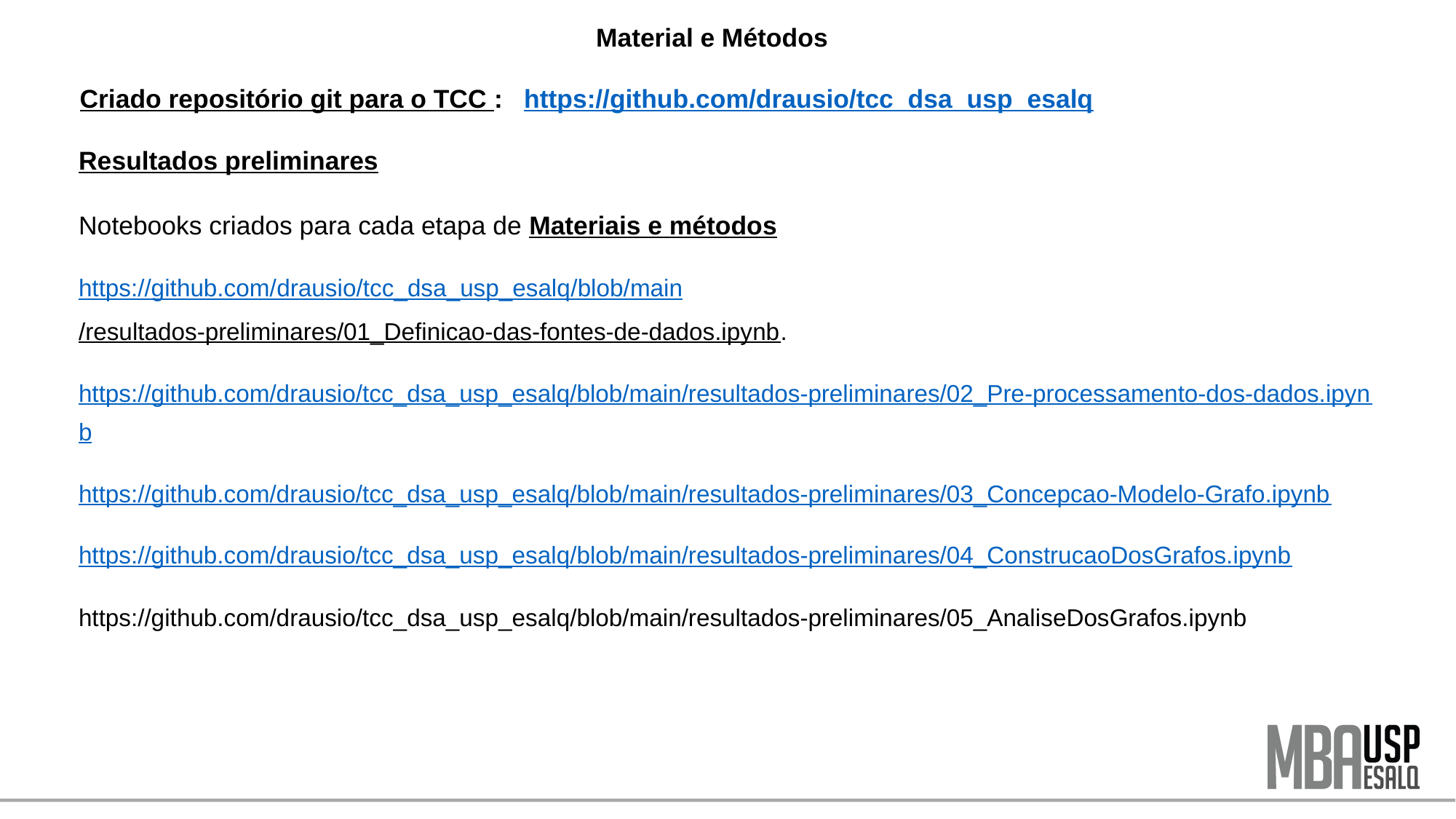

Material e Métodos
    Criado repositório git para o TCC :   https://github.com/drausio/tcc_dsa_usp_esalq
Resultados preliminares
Notebooks criados para cada etapa de Materiais e métodos
https://github.com/drausio/tcc_dsa_usp_esalq/blob/main/resultados-preliminares/01_Definicao-das-fontes-de-dados.ipynb.
https://github.com/drausio/tcc_dsa_usp_esalq/blob/main/resultados-preliminares/02_Pre-processamento-dos-dados.ipynb
https://github.com/drausio/tcc_dsa_usp_esalq/blob/main/resultados-preliminares/03_Concepcao-Modelo-Grafo.ipynb
https://github.com/drausio/tcc_dsa_usp_esalq/blob/main/resultados-preliminares/04_ConstrucaoDosGrafos.ipynb
https://github.com/drausio/tcc_dsa_usp_esalq/blob/main/resultados-preliminares/05_AnaliseDosGrafos.ipynb